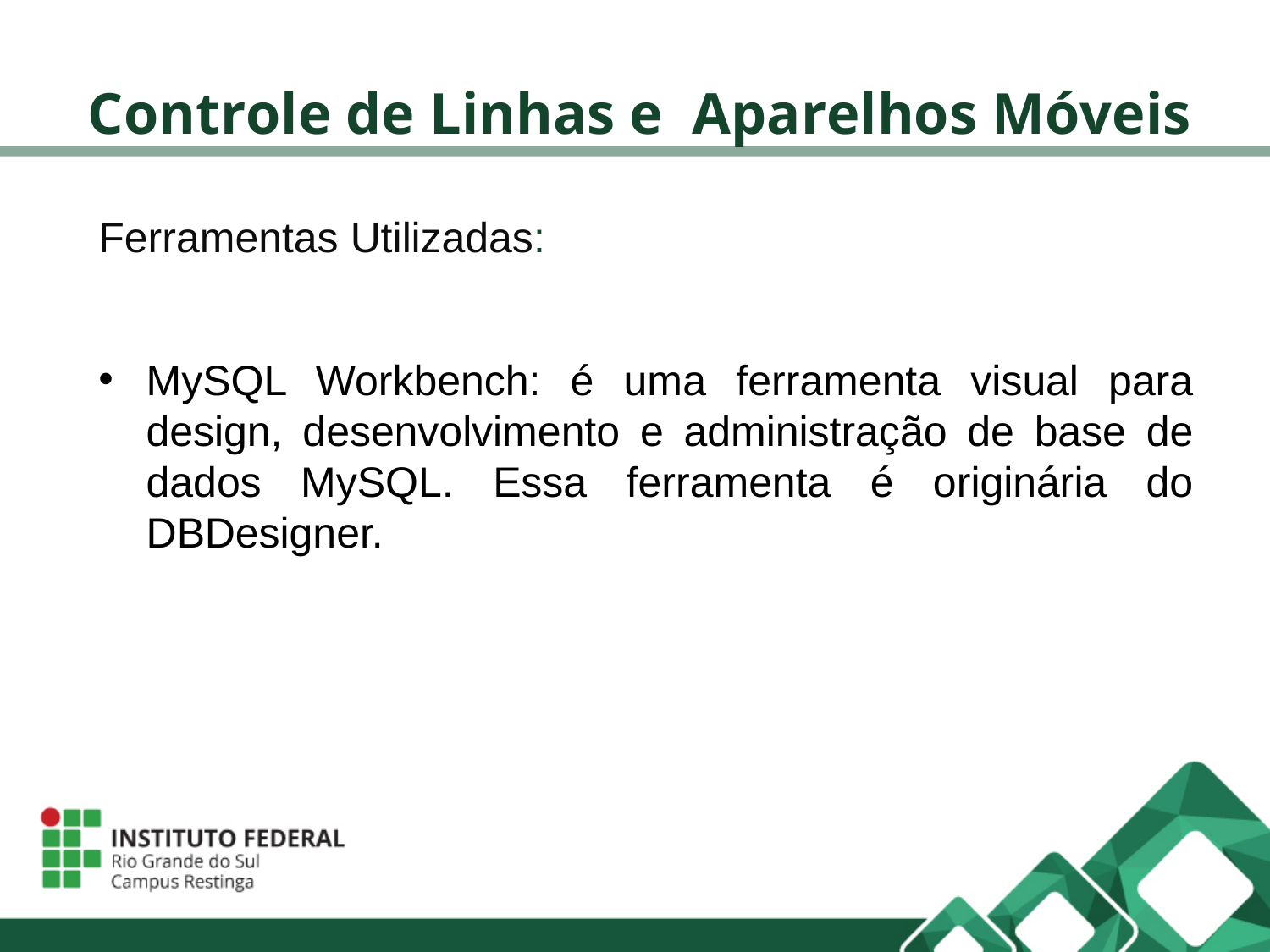

# Controle de Linhas e  Aparelhos Móveis

Ferramentas Utilizadas:

MySQL Workbench: é uma ferramenta visual para design, desenvolvimento e administração de base de dados MySQL. Essa ferramenta é originária do DBDesigner.